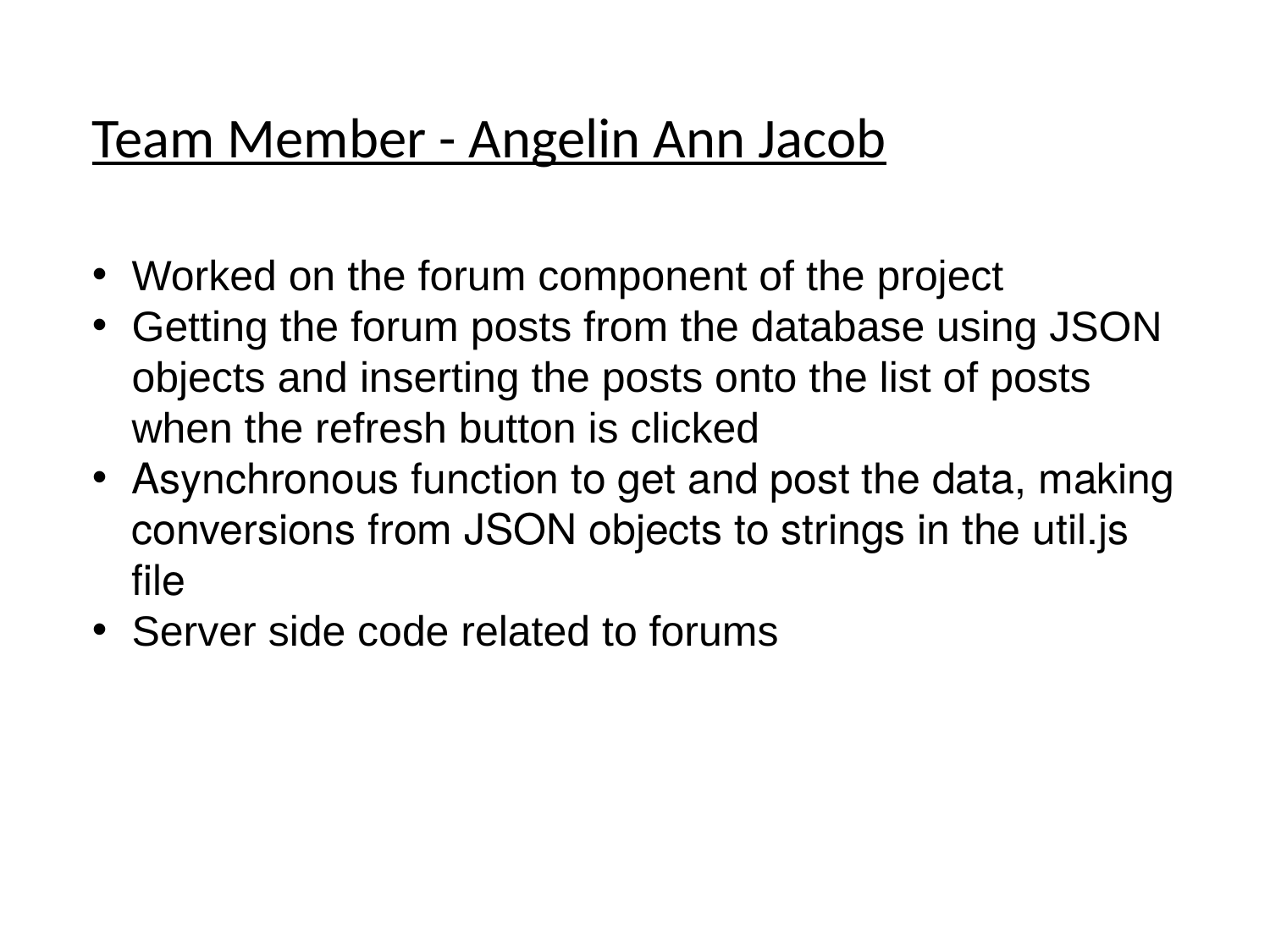

Team Member - Angelin Ann Jacob

Worked on the forum component of the project
Getting the forum posts from the database using JSON objects and inserting the posts onto the list of posts when the refresh button is clicked
Asynchronous function to get and post the data, making conversions from JSON objects to strings in the util.js file
Server side code related to forums